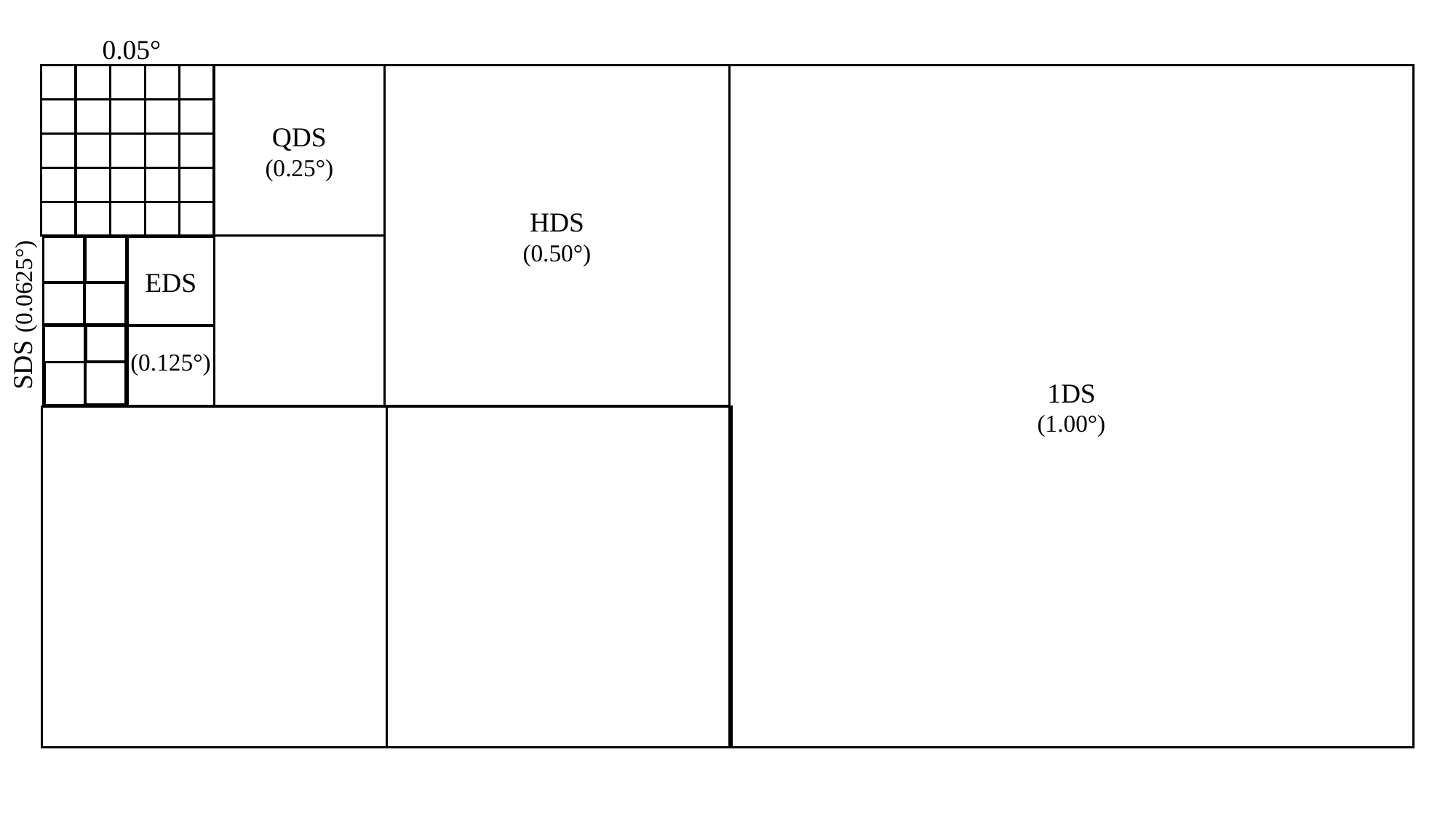

0.05°
1DS
(1.00°)
HDS
(0.50°)

QDS
(0.25°)

EDS

SDS (0.0625°)

(0.125°)